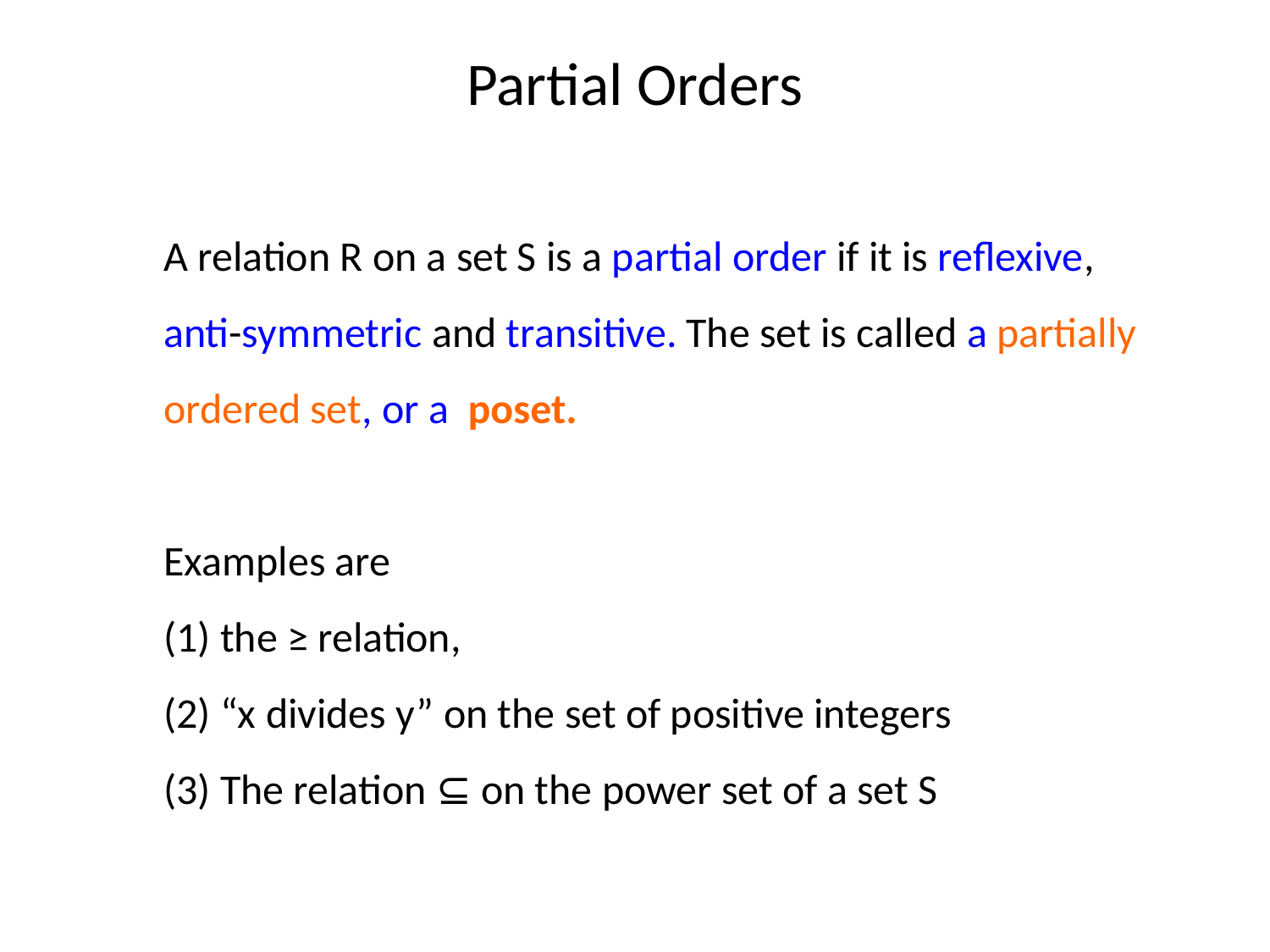

# Partial Orders
A relation R on a set S is a partial order if it is reflexive,
anti-symmetric and transitive. The set is called a partially
ordered set, or a  poset.

Examples are
(1) the ≥ relation,
(2) “x divides y” on the set of positive integers
(3) The relation ⊆ on the power set of a set S